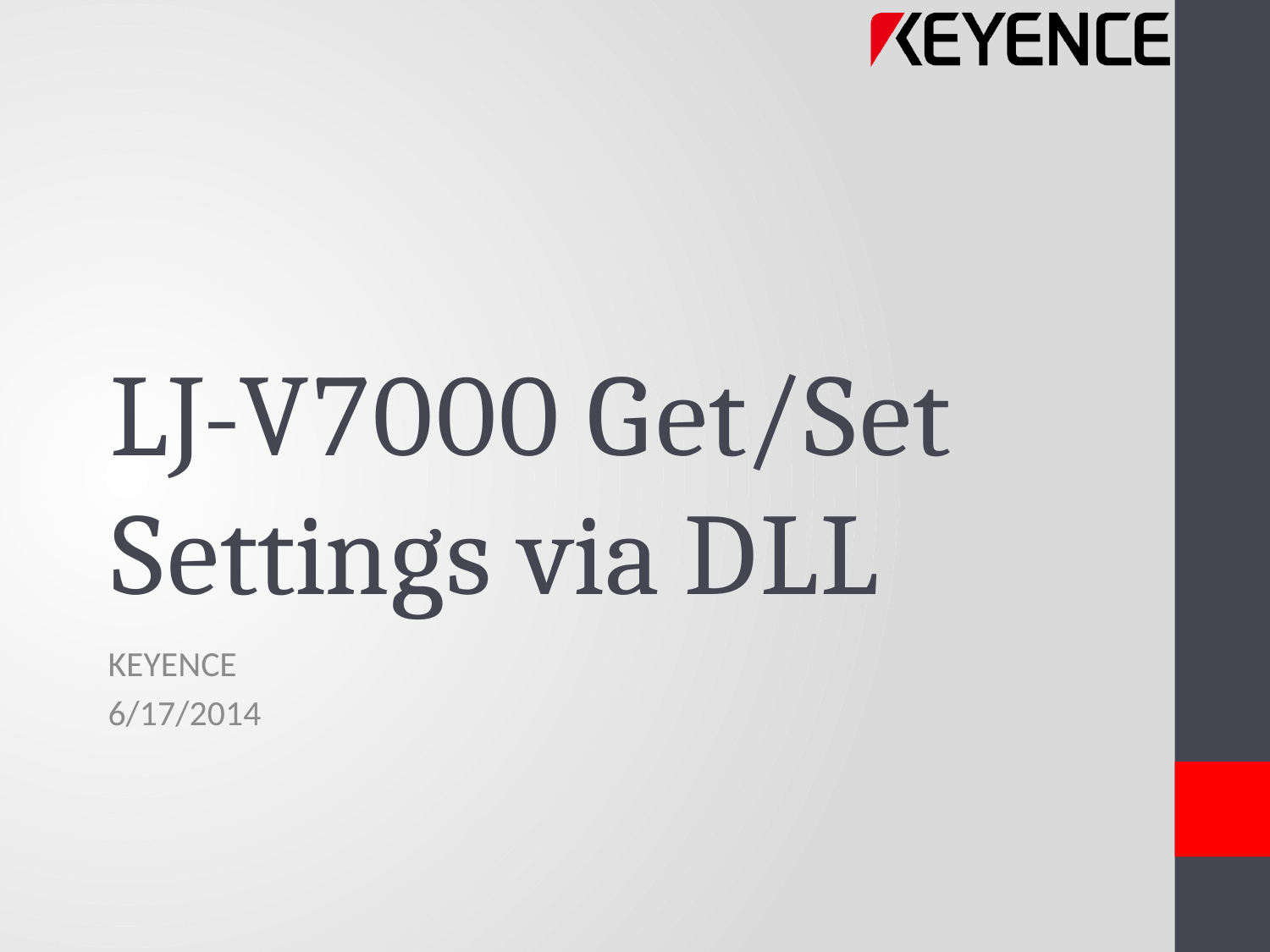

# LJ-V7000 Get/Set Settings via DLL
KEYENCE
6/17/2014